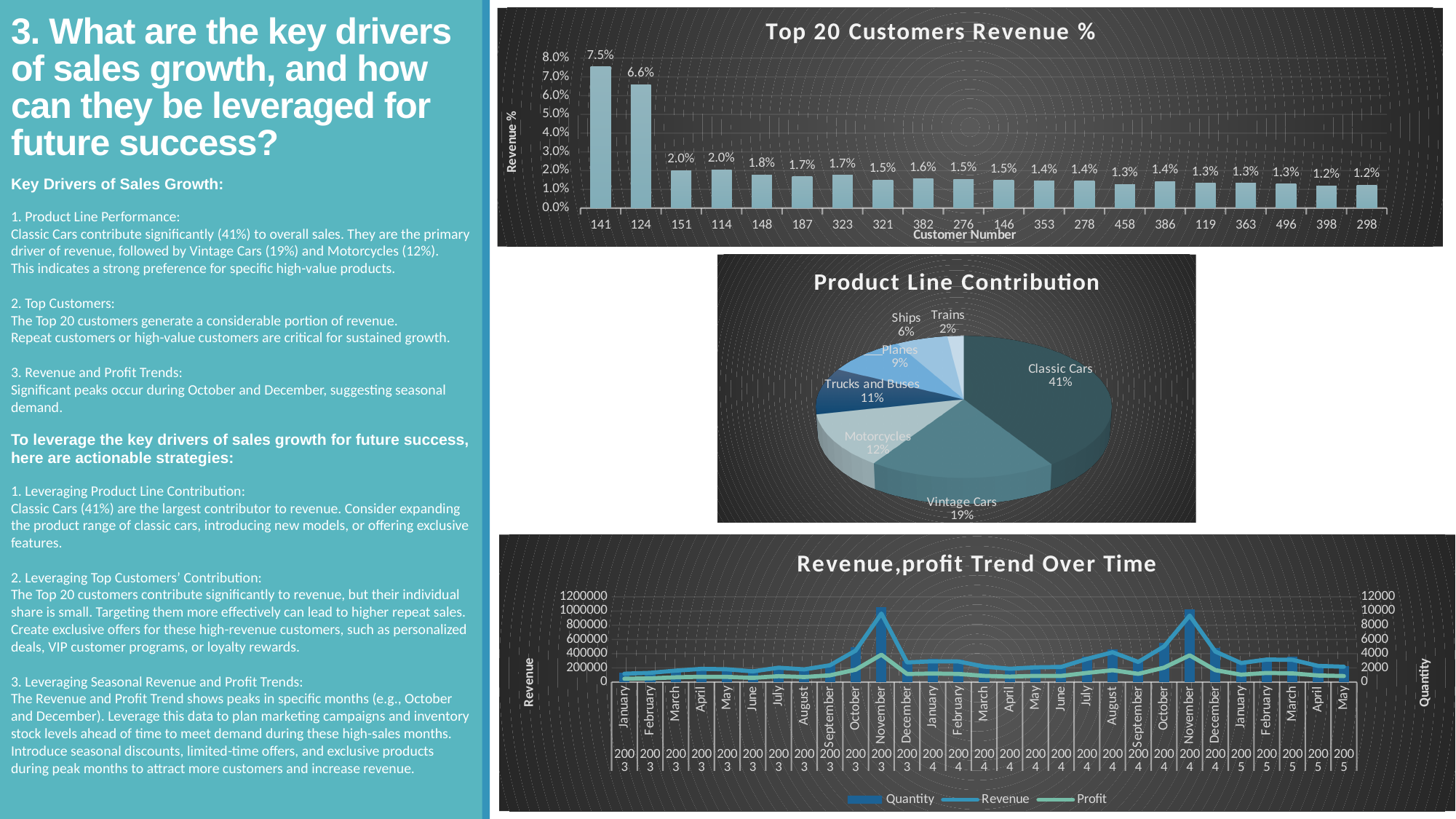

# 3. What are the key drivers of sales growth, and how can they be leveraged for future success?

### Chart: Top 20 Customers Revenue %

| Category | Revenue % |
|---|---|
| 141 | 0.07543861483243 |
| 124 | 0.0658975751216572 |
| 151 | 0.0200690412482726 |
| 114 | 0.0203703488043079 |
| 148 | 0.017625421537519 |
| 187 | 0.0167409481823648 |
| 323 | 0.017441672794144 |
| 321 | 0.0149282986109216 |
| 382 | 0.0155080205663772 |
| 276 | 0.015457727815075 |
| 146 | 0.0146986981291831 |
| 353 | 0.0143239519888531 |
| 278 | 0.0143855982568505 |
| 458 | 0.0126834618880053 |
| 386 | 0.0141572735652149 |
| 119 | 0.0131921524528699 |
| 363 | 0.013135707482983 |
| 496 | 0.0129155067880922 |
| 398 | 0.0119061030125675 |
| 298 | 0.0122703619552109 |
Key Drivers of Sales Growth:

1. Product Line Performance:
Classic Cars contribute significantly (41%) to overall sales. They are the primary driver of revenue, followed by Vintage Cars (19%) and Motorcycles (12%).
This indicates a strong preference for specific high-value products.

2. Top Customers:
The Top 20 customers generate a considerable portion of revenue.
Repeat customers or high-value customers are critical for sustained growth.

3. Revenue and Profit Trends:
Significant peaks occur during October and December, suggesting seasonal demand.

To leverage the key drivers of sales growth for future success, here are actionable strategies:

1. Leveraging Product Line Contribution:
Classic Cars (41%) are the largest contributor to revenue. Consider expanding the product range of classic cars, introducing new models, or offering exclusive features.

2. Leveraging Top Customers’ Contribution:
The Top 20 customers contribute significantly to revenue, but their individual share is small. Targeting them more effectively can lead to higher repeat sales.
Create exclusive offers for these high-revenue customers, such as personalized deals, VIP customer programs, or loyalty rewards.

3. Leveraging Seasonal Revenue and Profit Trends:
The Revenue and Profit Trend shows peaks in specific months (e.g., October and December). Leverage this data to plan marketing campaigns and inventory stock levels ahead of time to meet demand during these high-sales months.
Introduce seasonal discounts, limited-time offers, and exclusive products during peak months to attract more customers and increase revenue.

[unsupported chart]

### Chart: Revenue,profit Trend Over Time

| Category | Quantity | Revenue | Profit |
|---|---|---|---|
| January | 1357.0 | 116692.77 | 45820.95 |
| February | 1449.0 | 128403.639999999 | 51980.32 |
| March | 1755.0 | 160517.14 | 66103.02 |
| April | 1993.0 | 185848.589999999 | 73846.81 |
| May | 2017.0 | 179435.55 | 71586.9899999999 |
| June | 1685.0 | 150470.77 | 58229.5699999999 |
| July | 2145.0 | 201940.359999999 | 82073.59 |
| August | 1974.0 | 178257.11 | 70195.88 |
| September | 2510.0 | 236697.849999999 | 93855.5299999999 |
| October | 4893.0 | 443047.219999999 | 174281.84 |
| November | 10574.0 | 965061.55 | 385538.429999999 |
| December | 2961.0 | 276723.25 | 112663.84 |
| January | 3245.0 | 292385.21 | 119453.029999999 |
| February | 3117.0 | 289502.84 | 113543.35 |
| March | 2332.0 | 217691.26 | 86600.36 |
| April | 2077.0 | 187575.77 | 75903.79 |
| May | 2234.0 | 206880.09 | 86434.0899999999 |
| June | 2406.0 | 213092.459999999 | 85931.4499999999 |
| July | 3576.0 | 325563.489999999 | 128195.79 |
| August | 4564.0 | 419327.089999999 | 166758.58 |
| September | 3171.0 | 283799.799999999 | 114683.65 |
| October | 5483.0 | 500233.859999999 | 202491.52 |
| November | 10208.0 | 935712.95 | 376478.82 |
| December | 4808.0 | 428838.17 | 167207.98 |
| January | 2926.0 | 268156.42 | 103491.599999999 |
| February | 3393.0 | 317192.17 | 127520.519999999 |
| March | 3557.0 | 312743.44 | 121395.5 |
| April | 2494.0 | 227427.41 | 91538.4599999999 |
| May | 2237.0 | 215876.41 | 83722.61 |